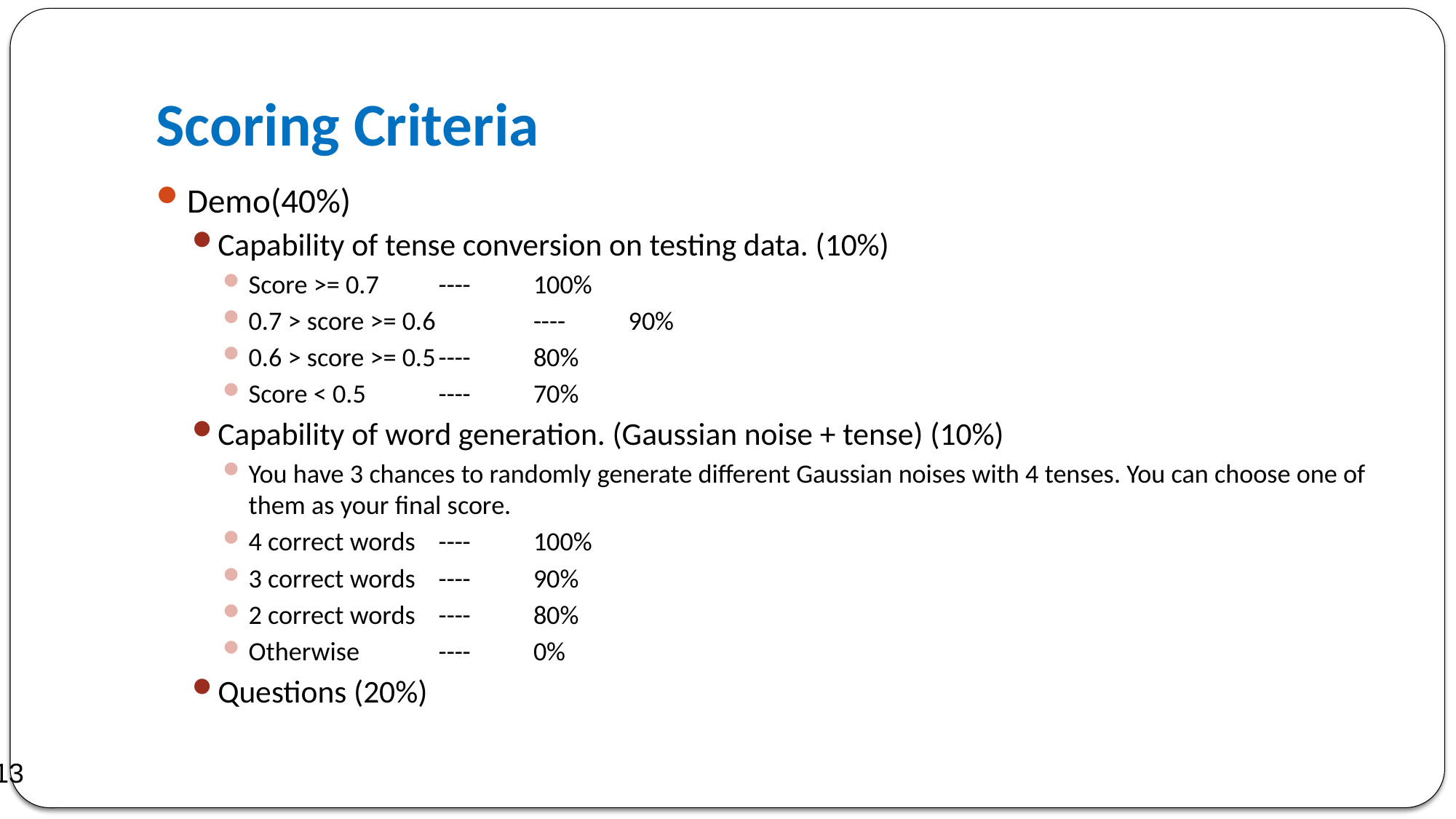

# Scoring Criteria
Demo(40%)
Capability of tense conversion on testing data. (10%)
Score >= 0.7 		---- 	100%
0.7 > score >= 0.6 		---- 	90%
0.6 > score >= 0.5		----	80%
Score < 0.5		---- 	70%
Capability of word generation. (Gaussian noise + tense) (10%)
You have 3 chances to randomly generate different Gaussian noises with 4 tenses. You can choose one of them as your final score.
4 correct words 		----	100%
3 correct words		----	90%
2 correct words		---- 	80%
Otherwise		---- 	0%
Questions (20%)